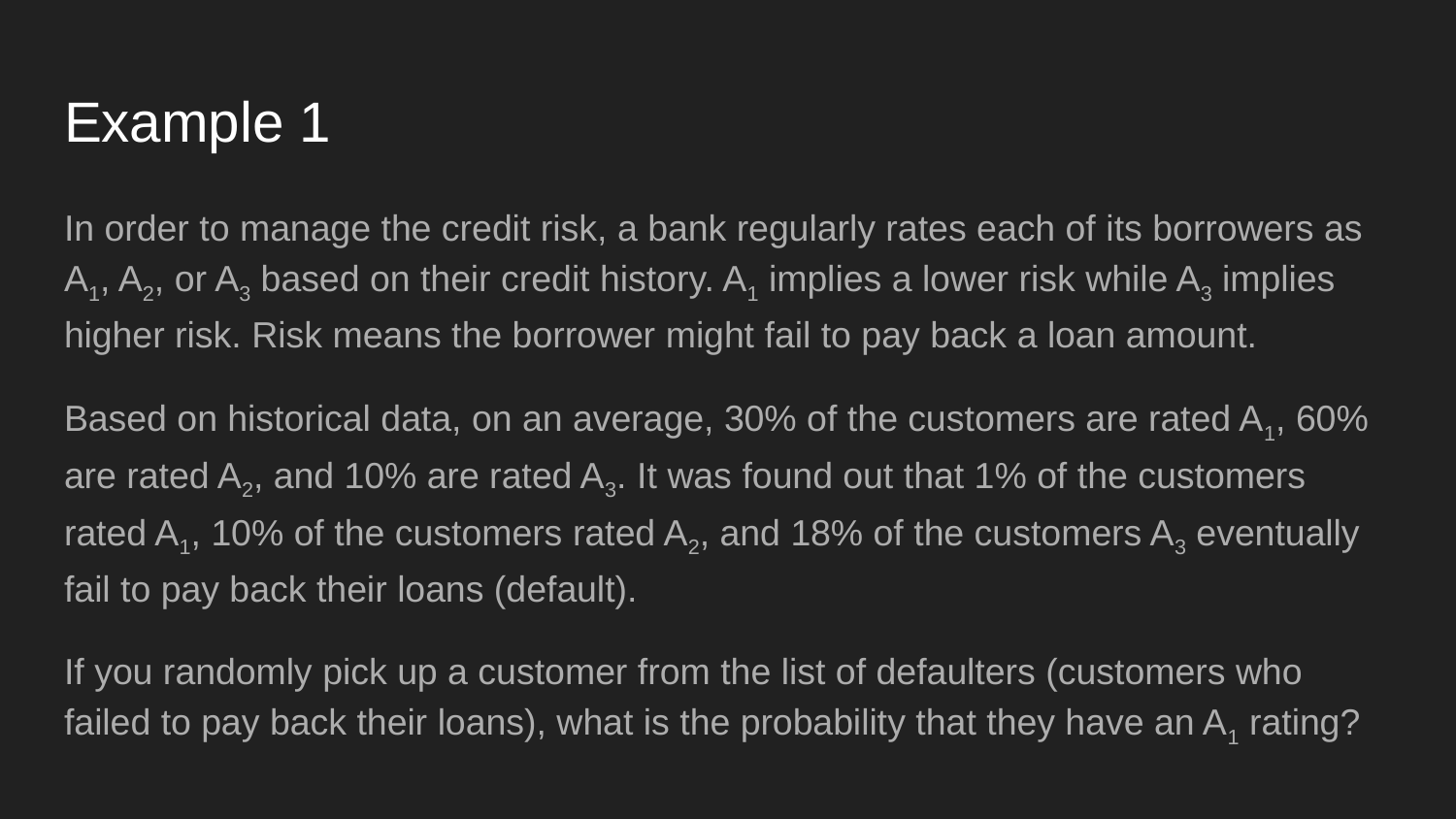

# Example 1
In order to manage the credit risk, a bank regularly rates each of its borrowers as A1, A2, or A3 based on their credit history. A1 implies a lower risk while A3 implies higher risk. Risk means the borrower might fail to pay back a loan amount.
Based on historical data, on an average, 30% of the customers are rated A1, 60% are rated A2, and 10% are rated A3. It was found out that 1% of the customers rated A1, 10% of the customers rated A2, and 18% of the customers A3 eventually fail to pay back their loans (default).
If you randomly pick up a customer from the list of defaulters (customers who failed to pay back their loans), what is the probability that they have an A1 rating?